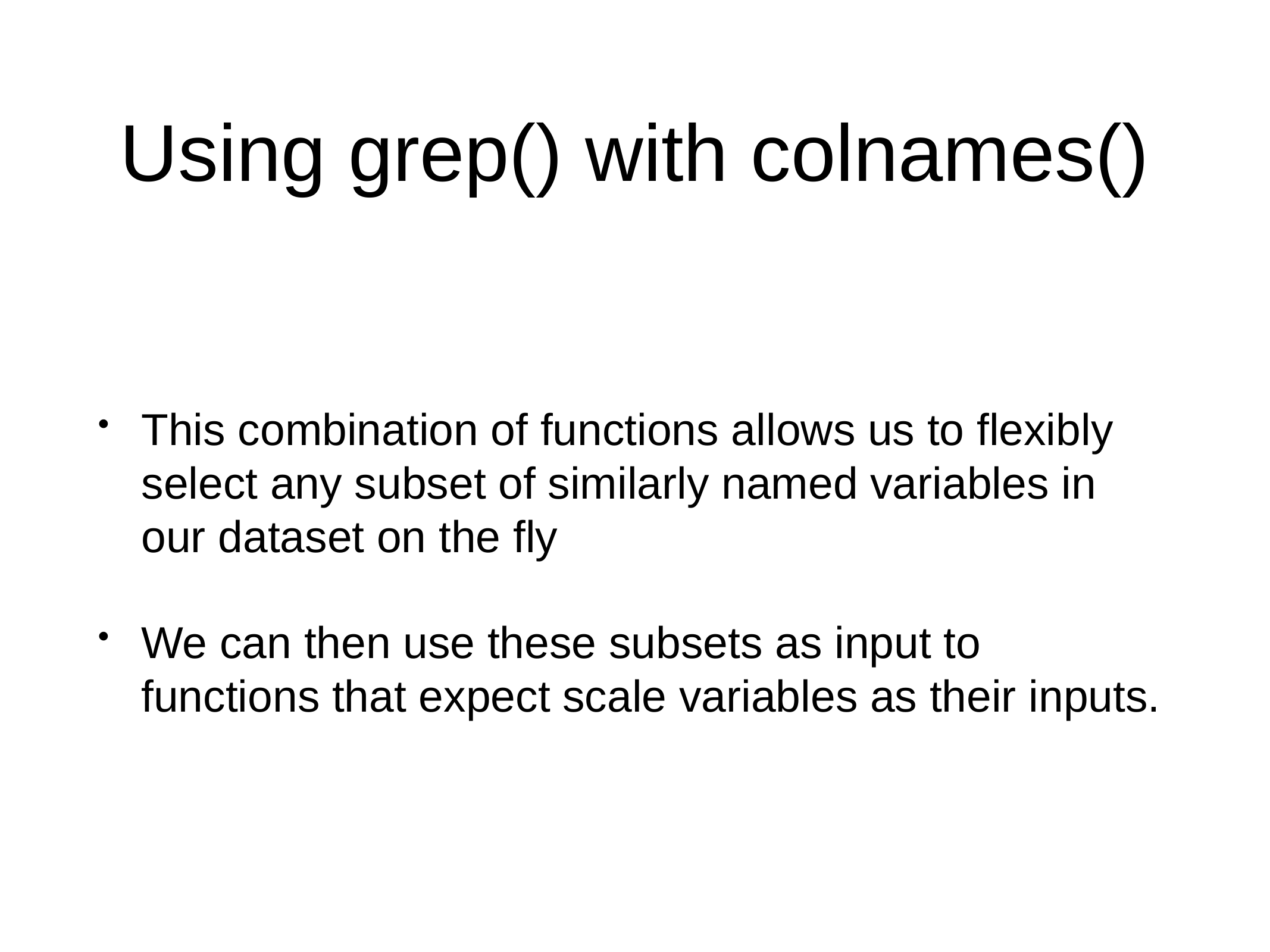

# Using grep() with colnames()
This combination of functions allows us to flexibly select any subset of similarly named variables in our dataset on the fly
We can then use these subsets as input to functions that expect scale variables as their inputs.